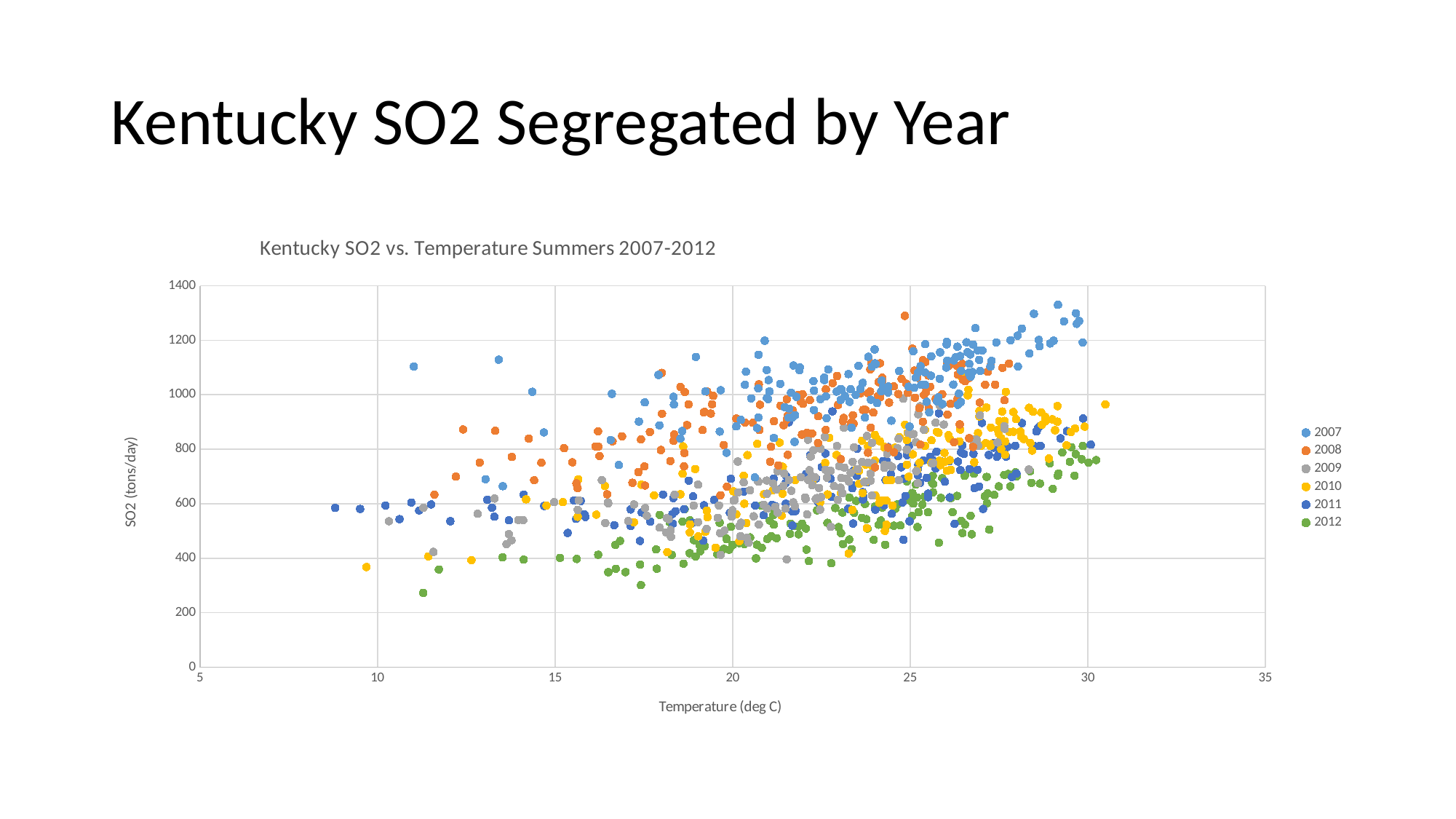

# Kentucky SO2 Segregated by Year

### Chart: Kentucky SO2 vs. Temperature Summers 2007-2012

| Category |  |  |  |  |  |  |
|---|---|---|---|---|---|---|